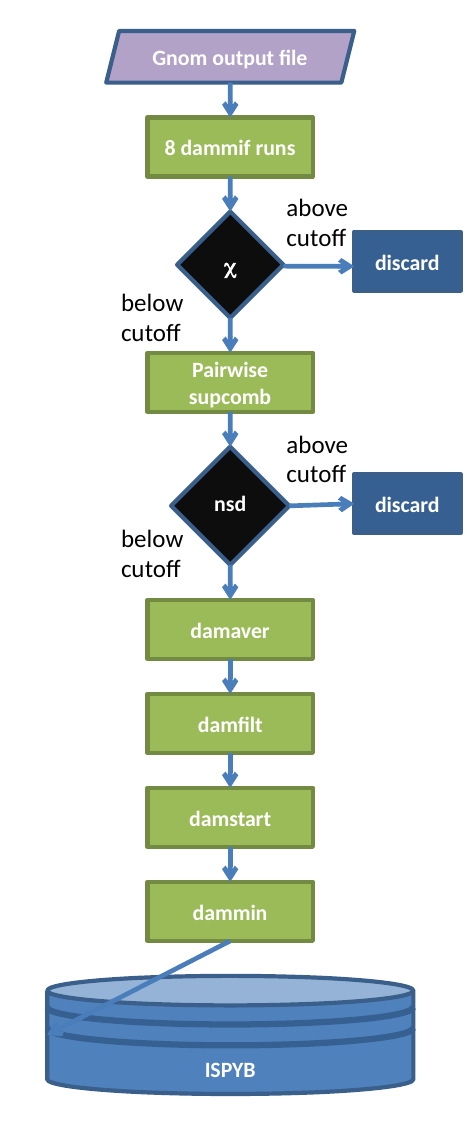

Gnom output file
8 dammif runs
above cutoff
χ
discard
below cutoff
Pairwise supcomb
above cutoff

nsd
discard
below cutoff
damaver
damfilt
damstart
dammin

ISPYB